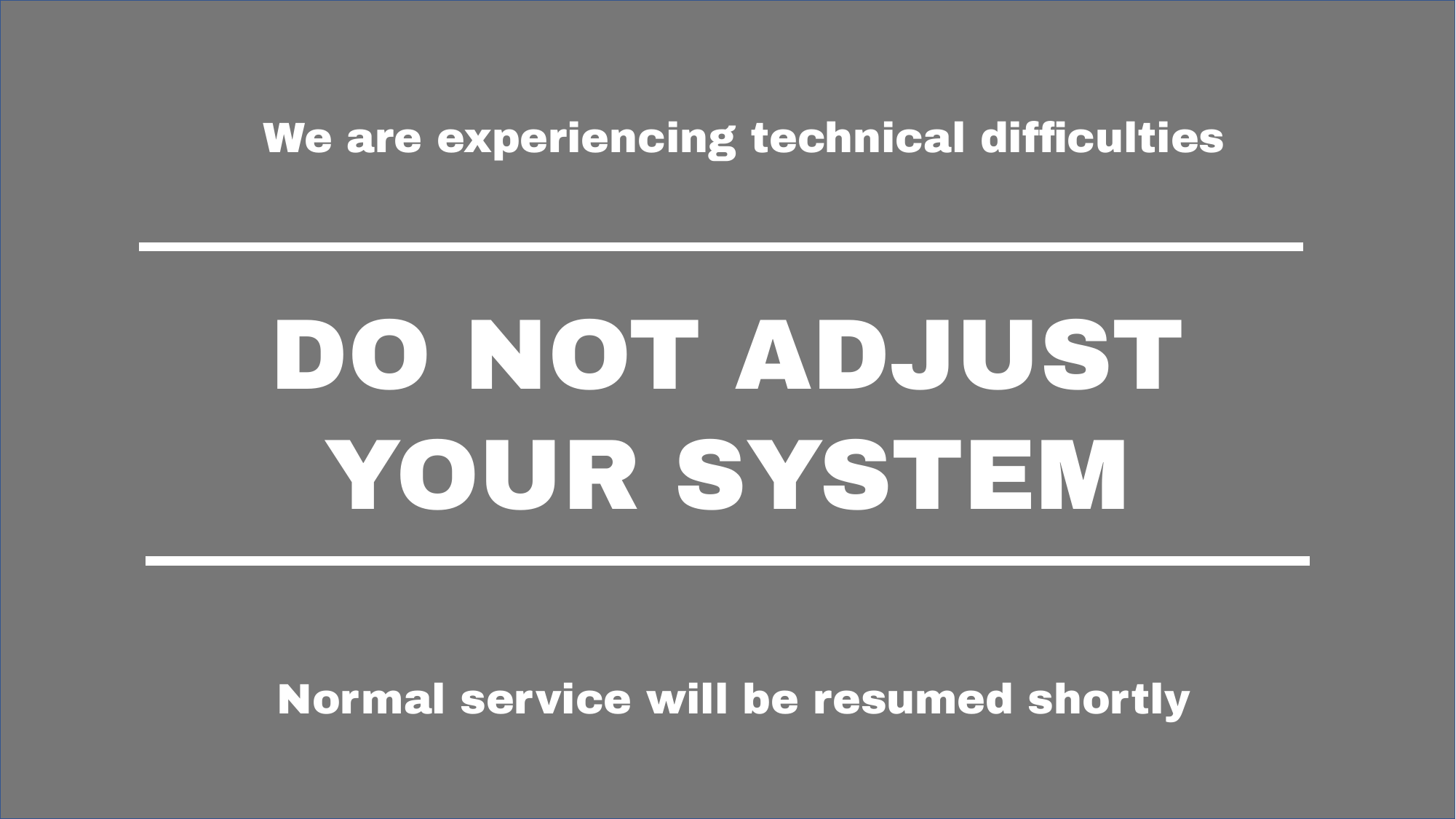

DO NOT ADJUST
YOUR SYSTEM
We are experiencing technical difficulties
Normal service will be resumed shortly